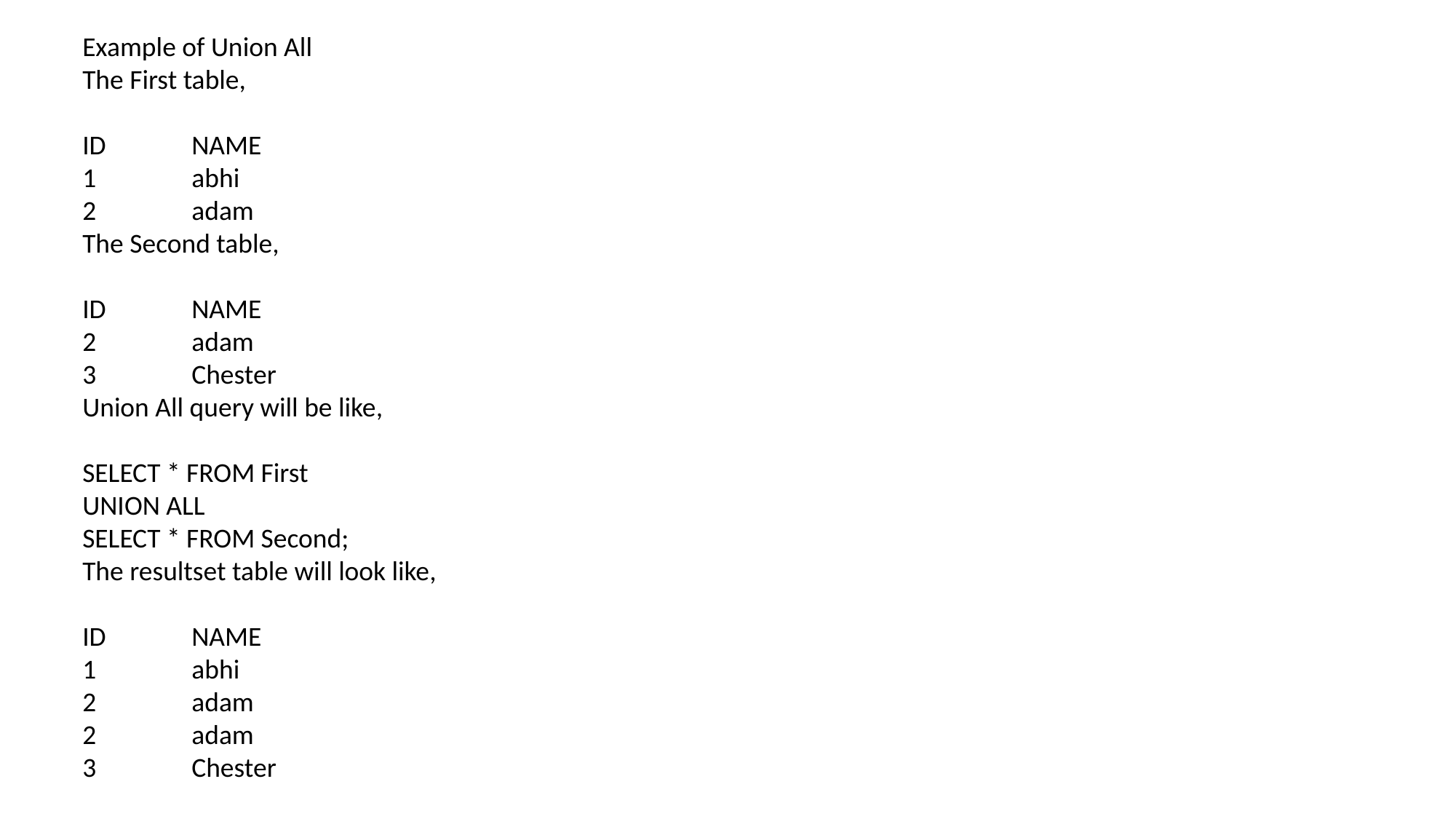

Example of Union All
The First table,

ID	NAME
1	abhi
2	adam
The Second table,

ID	NAME
2	adam
3	Chester
Union All query will be like,

SELECT * FROM First
UNION ALL
SELECT * FROM Second;
The resultset table will look like,

ID	NAME
1	abhi
2	adam
2	adam
3	Chester